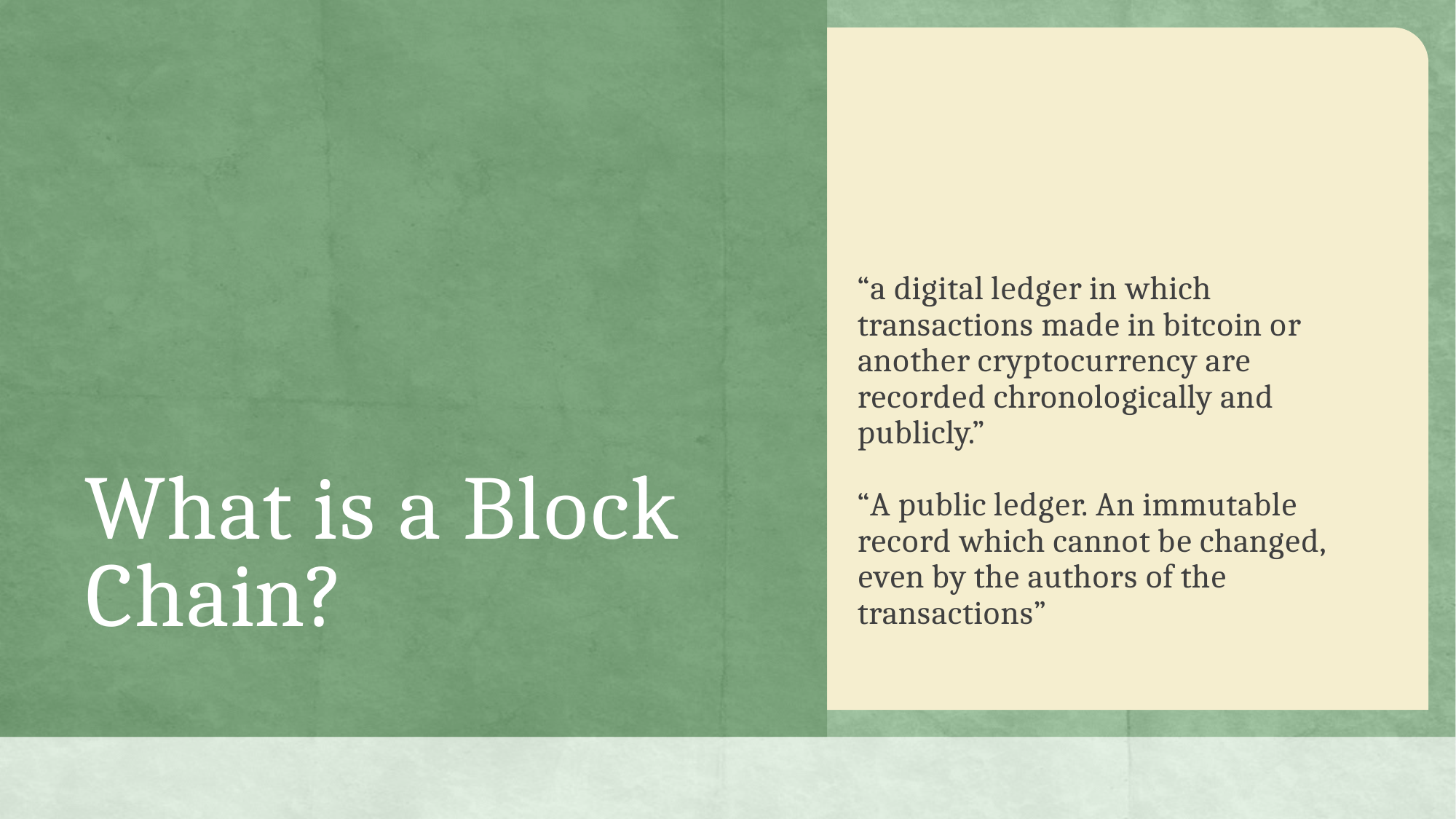

# What is a Block Chain?
“a digital ledger in which transactions made in bitcoin or another cryptocurrency are recorded chronologically and publicly.”

“A public ledger. An immutable record which cannot be changed, even by the authors of the transactions”